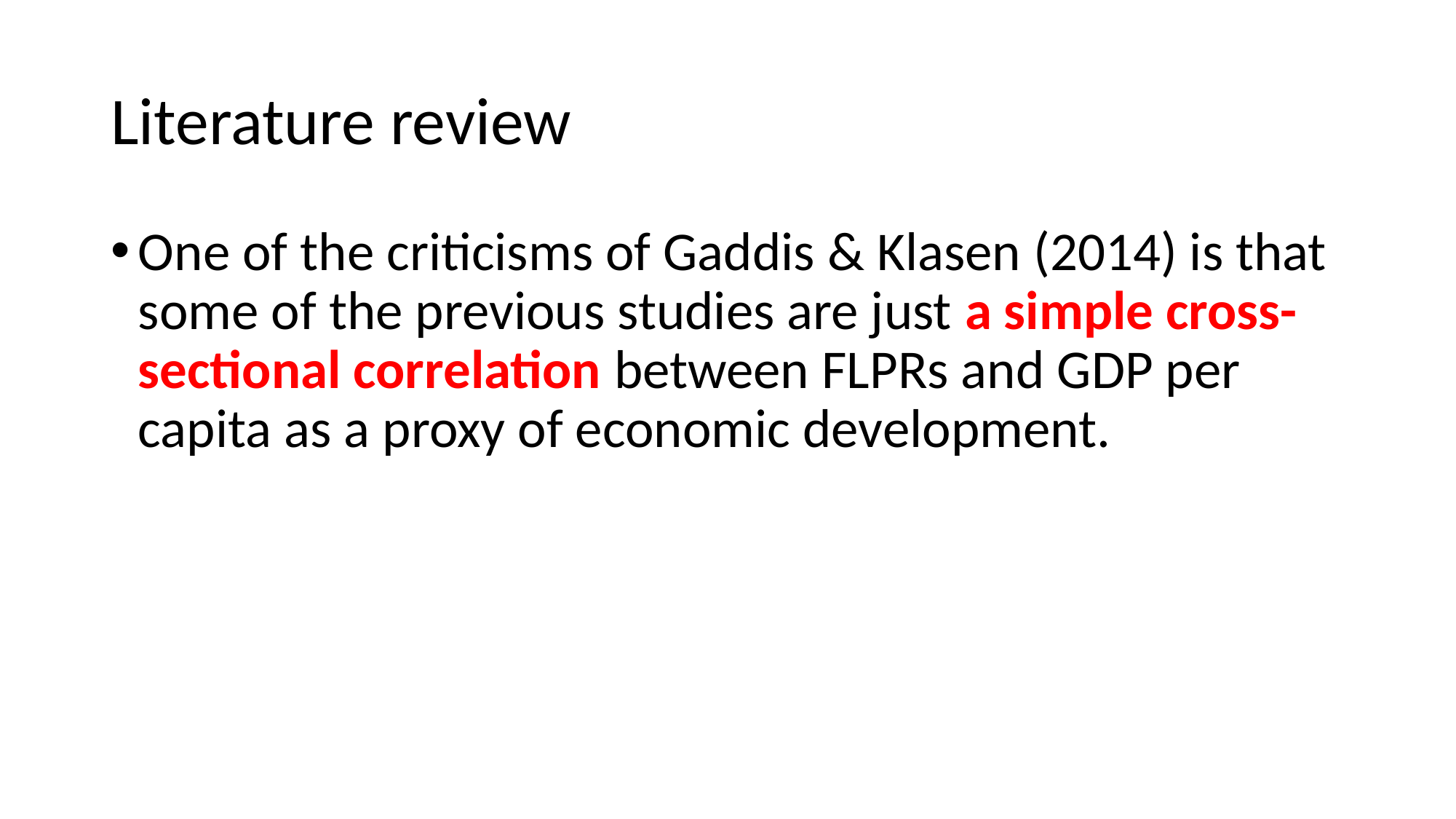

# Literature review
One of the criticisms of Gaddis & Klasen (2014) is that some of the previous studies are just a simple cross-sectional correlation between FLPRs and GDP per capita as a proxy of economic development.